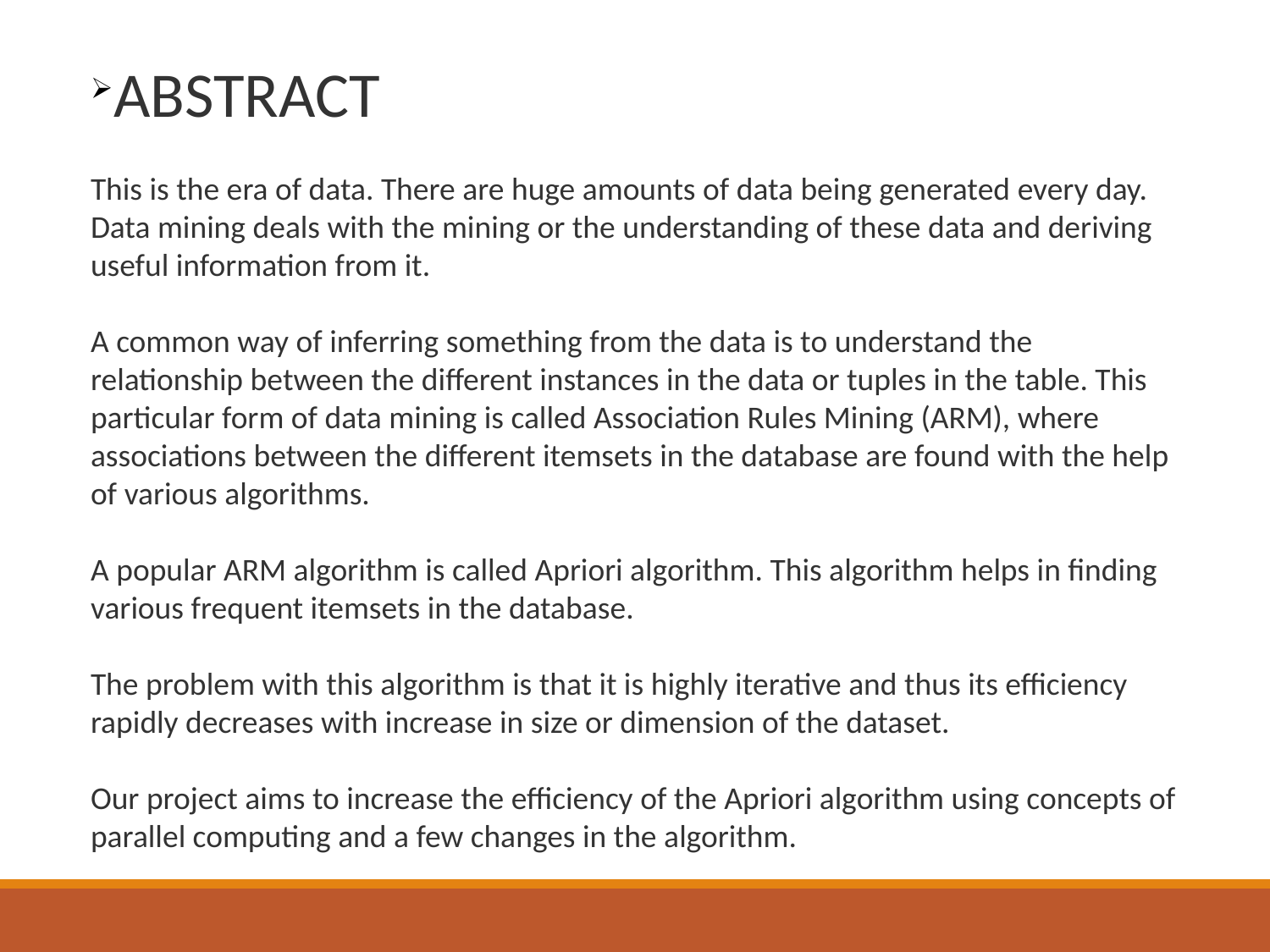

ABSTRACT
This is the era of data. There are huge amounts of data being generated every day. Data mining deals with the mining or the understanding of these data and deriving useful information from it.
A common way of inferring something from the data is to understand the relationship between the different instances in the data or tuples in the table. This particular form of data mining is called Association Rules Mining (ARM), where associations between the different itemsets in the database are found with the help of various algorithms.
A popular ARM algorithm is called Apriori algorithm. This algorithm helps in finding various frequent itemsets in the database.
The problem with this algorithm is that it is highly iterative and thus its efficiency rapidly decreases with increase in size or dimension of the dataset.
Our project aims to increase the efficiency of the Apriori algorithm using concepts of parallel computing and a few changes in the algorithm.